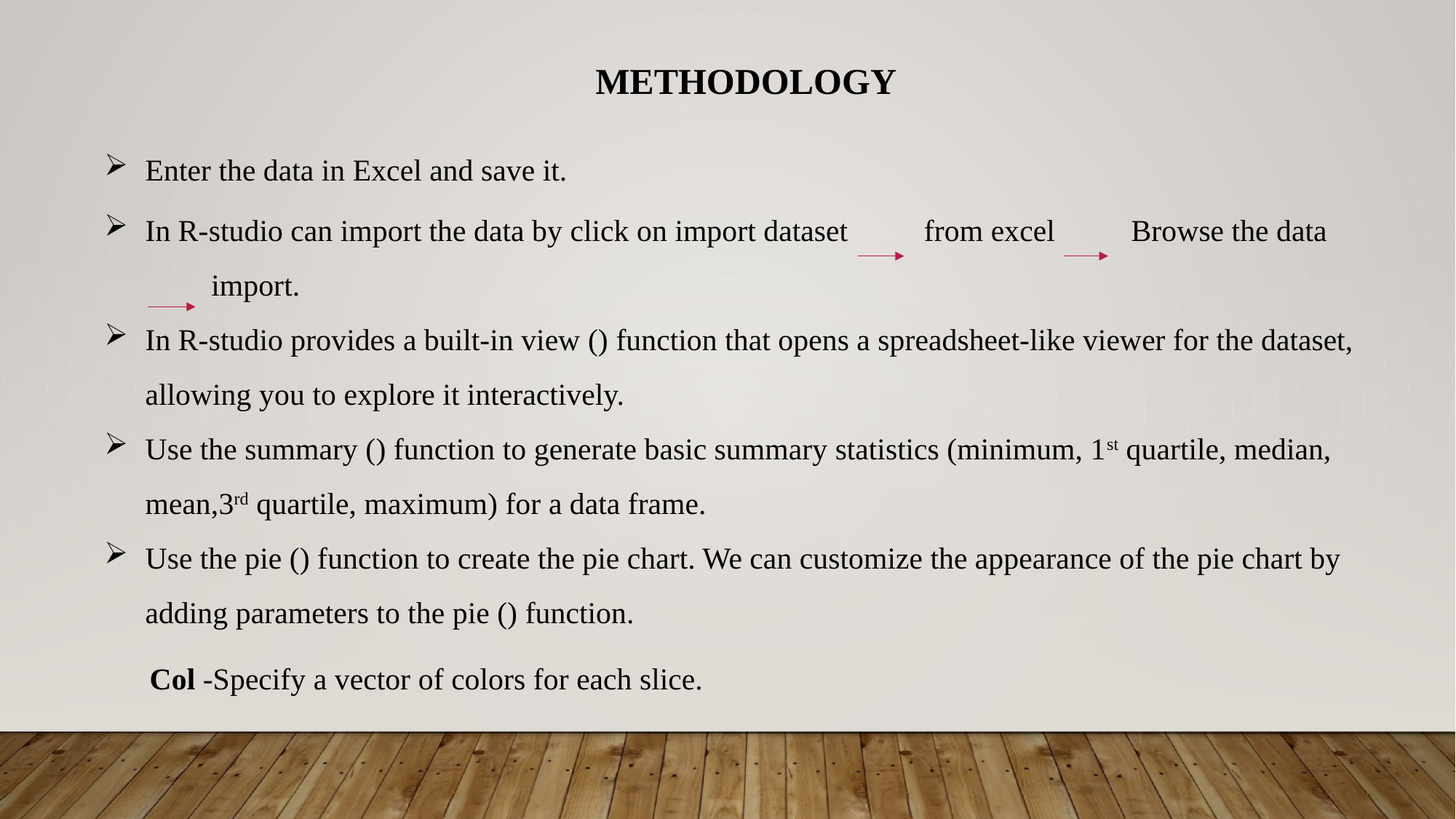

METHODOLOGY

Enter the data in Excel and save it.
In R-studio can import the data by click on import dataset          from excel          Browse the data
              import.
In R-studio provides a built-in view () function that opens a spreadsheet-like viewer for the dataset, allowing you to explore it interactively.
Use the summary () function to generate basic summary statistics (minimum, 1st quartile, median, mean,3rd quartile, maximum) for a data frame.
Use the pie () function to create the pie chart. We can customize the appearance of the pie chart by adding parameters to the pie () function.
   Col -Specify a vector of colors for each slice.